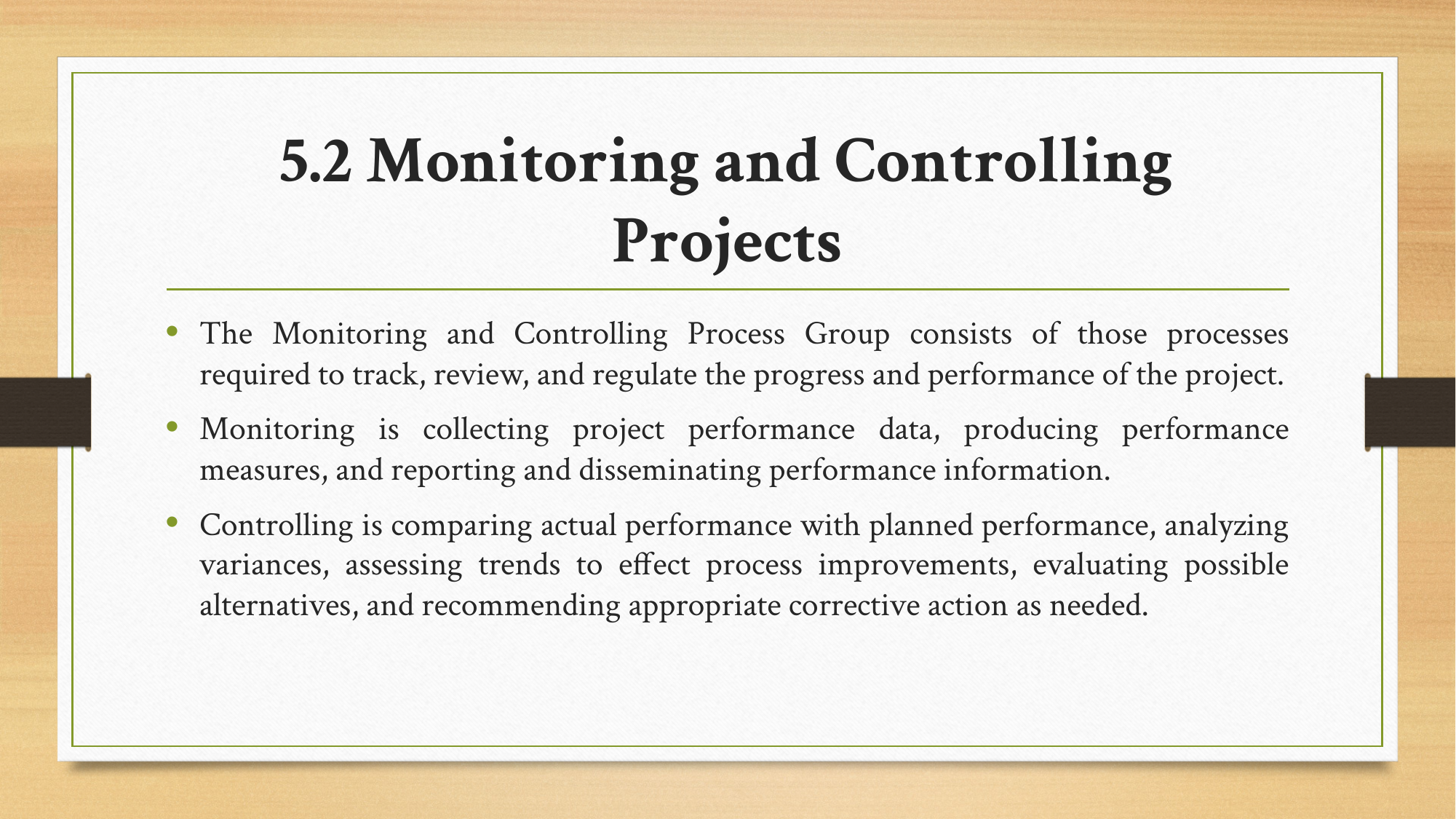

# 5.2 Monitoring and Controlling Projects
The Monitoring and Controlling Process Group consists of those processes required to track, review, and regulate the progress and performance of the project.
Monitoring is collecting project performance data, producing performance measures, and reporting and disseminating performance information.
Controlling is comparing actual performance with planned performance, analyzing variances, assessing trends to effect process improvements, evaluating possible alternatives, and recommending appropriate corrective action as needed.